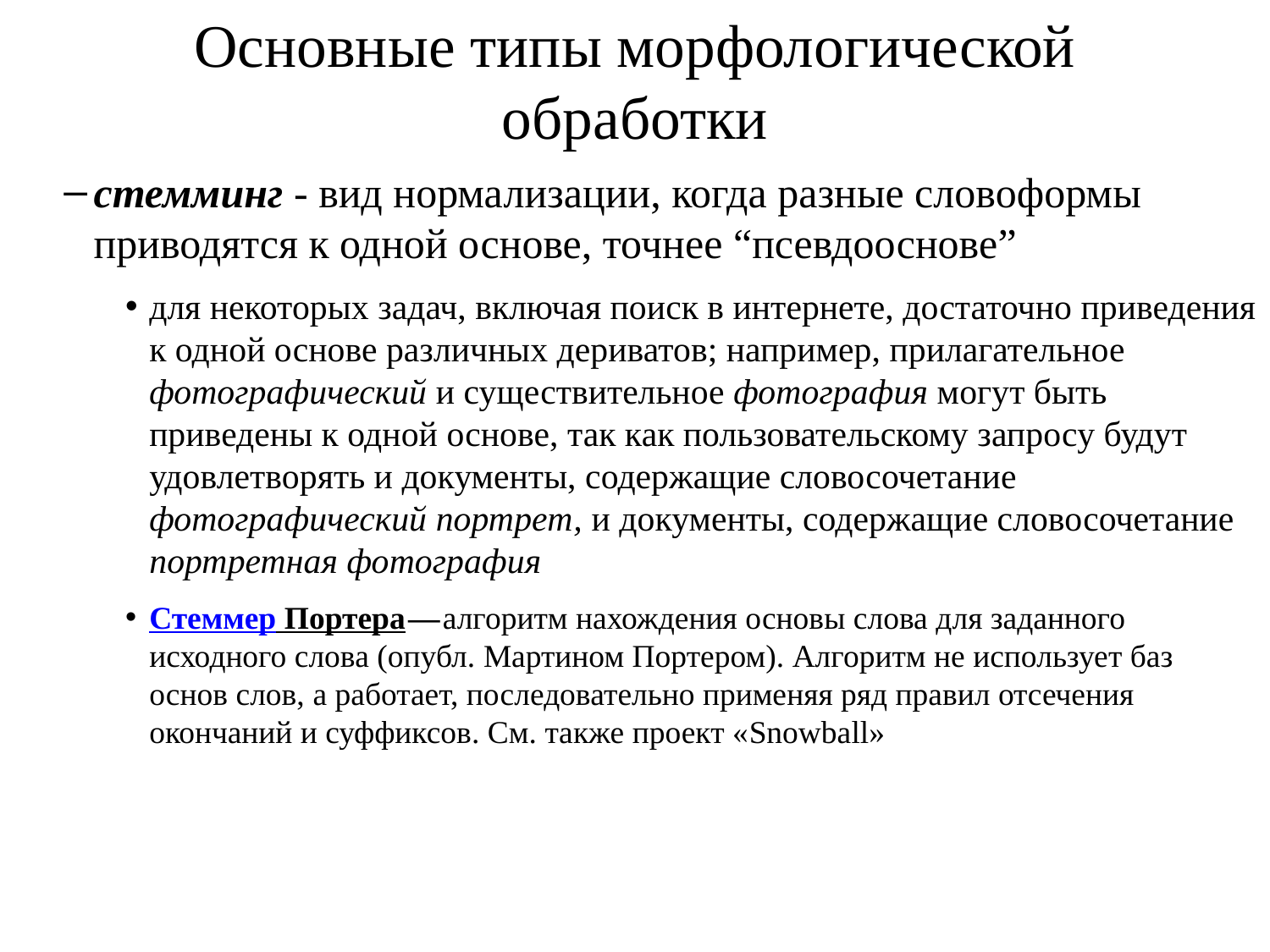

# Основные типы морфологической обработки
стемминг - вид нормализации, когда разные словоформы приводятся к одной основе, точнее “псевдооснове”
для некоторых задач, включая поиск в интернете, достаточно приведения к одной основе различных дериватов; например, прилагательное фотографический и существительное фотография могут быть приведены к одной основе, так как пользовательскому запросу будут удовлетворять и документы, содержащие словосочетание фотографический портрет, и документы, содержащие словосочетание портретная фотография
Стеммер Портера — алгоритм нахождения основы слова для заданного исходного слова (опубл. Мартином Портером). Алгоритм не использует баз основ слов, а работает, последовательно применяя ряд правил отсечения окончаний и суффиксов. См. также проект «Snowball»